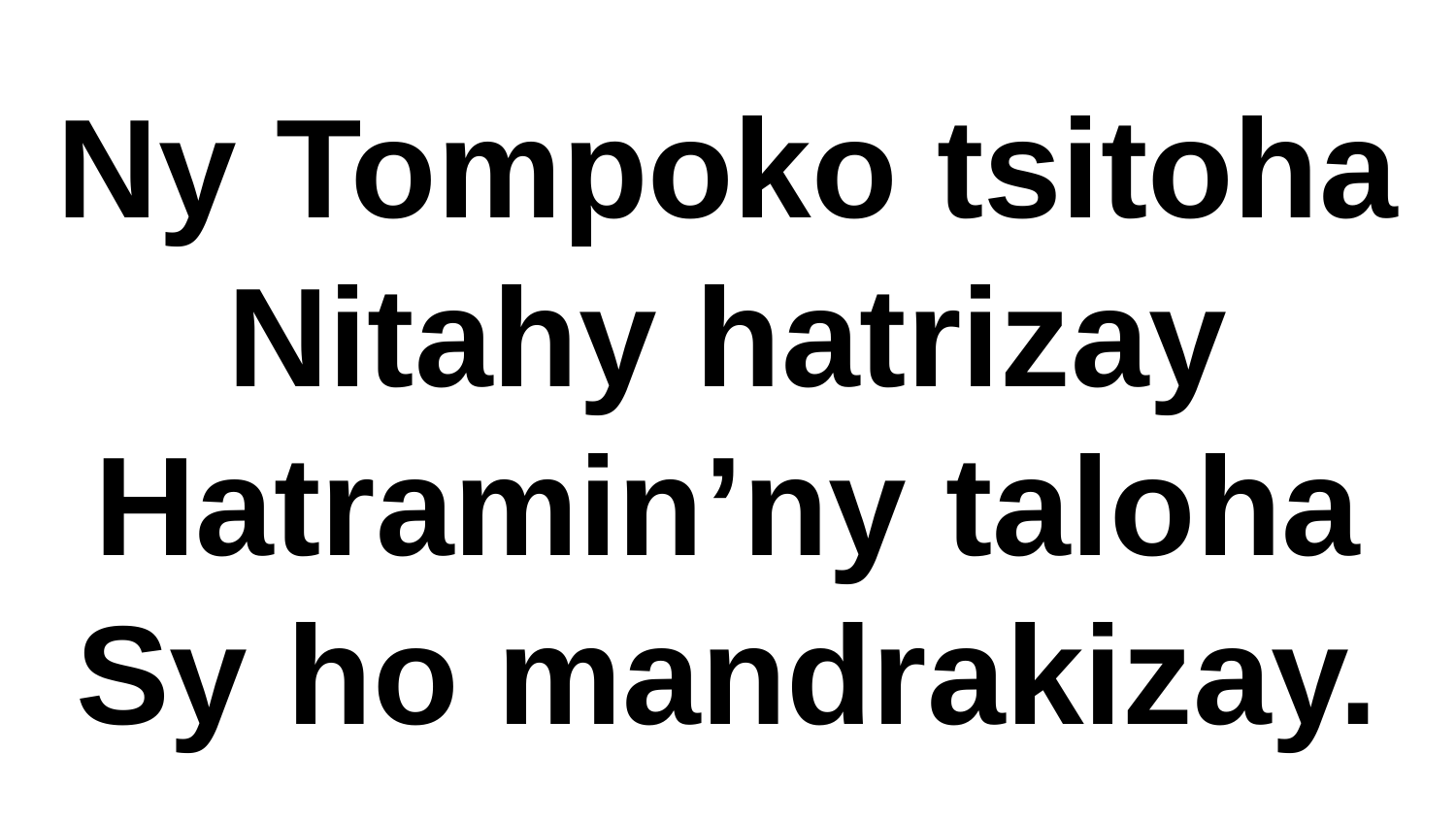

# Ny Tompoko tsitoha Nitahy hatrizay Hatramin’ny taloha Sy ho mandrakizay.